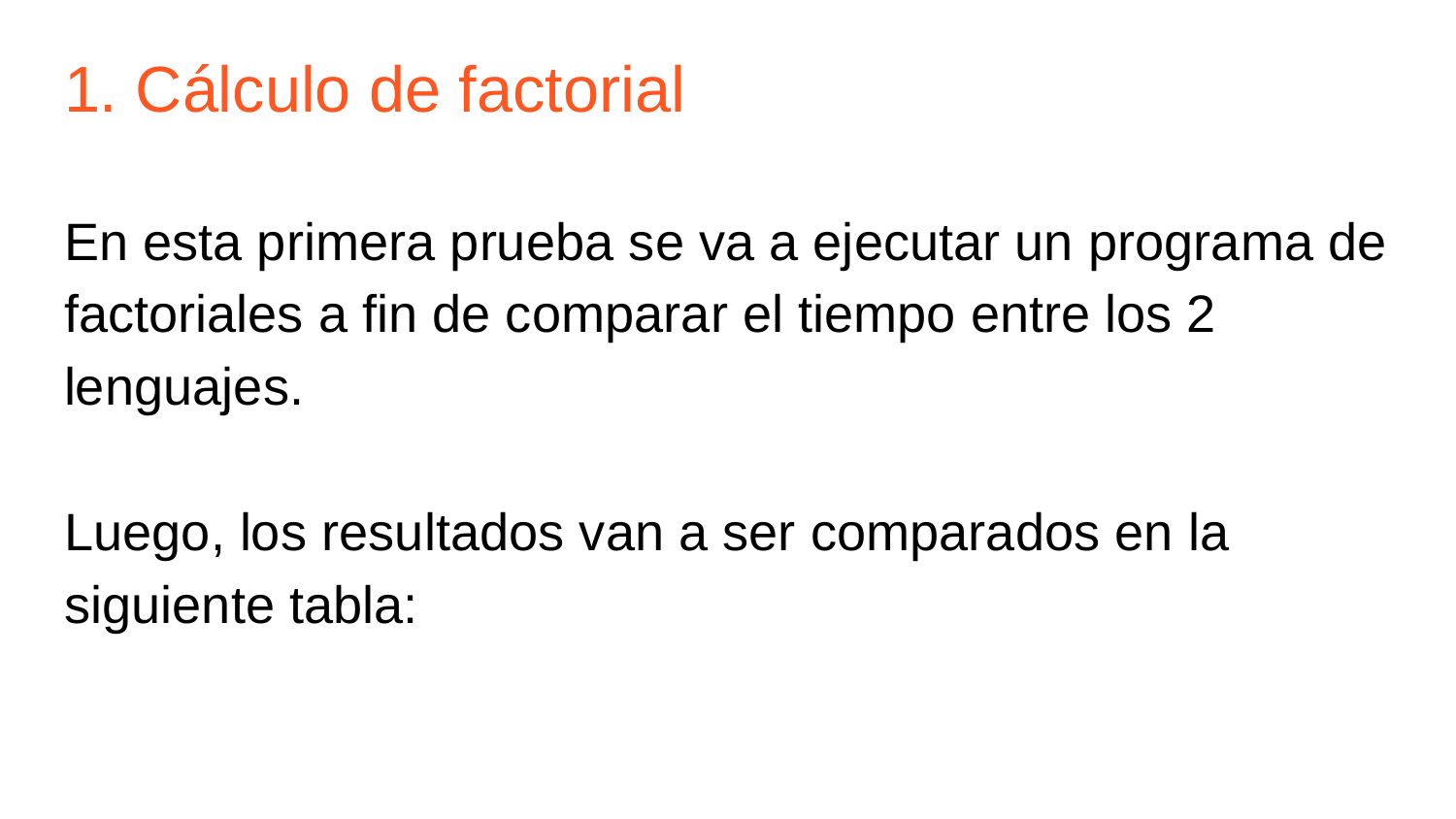

# 1. Cálculo de factorial
En esta primera prueba se va a ejecutar un programa de factoriales a fin de comparar el tiempo entre los 2 lenguajes.

Luego, los resultados van a ser comparados en la siguiente tabla: